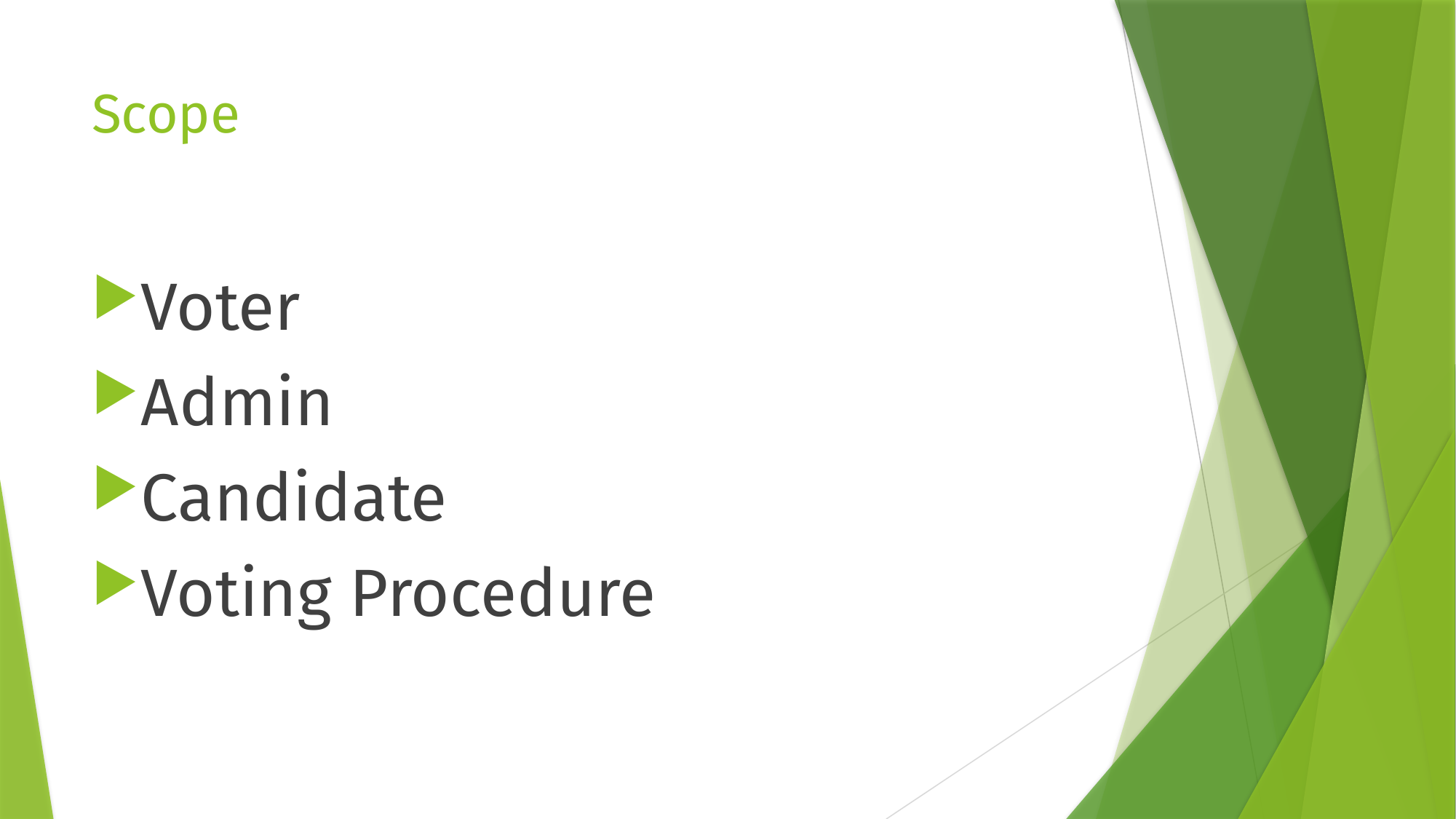

# Scope
Voter
Admin
Candidate
Voting Procedure